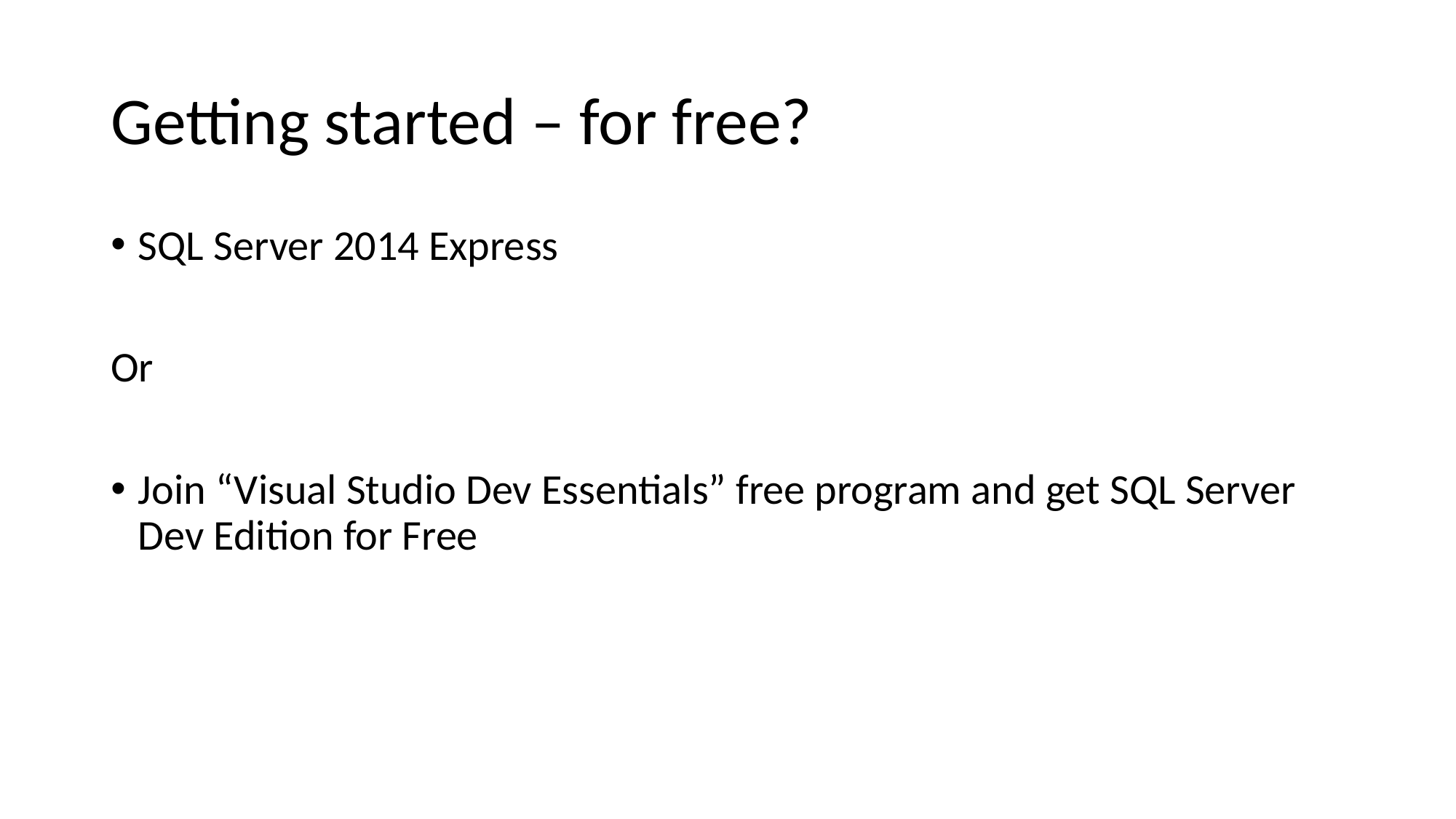

# Getting started – for free?
SQL Server 2014 Express

Or

Join “Visual Studio Dev Essentials” free program and get SQL Server Dev Edition for Free